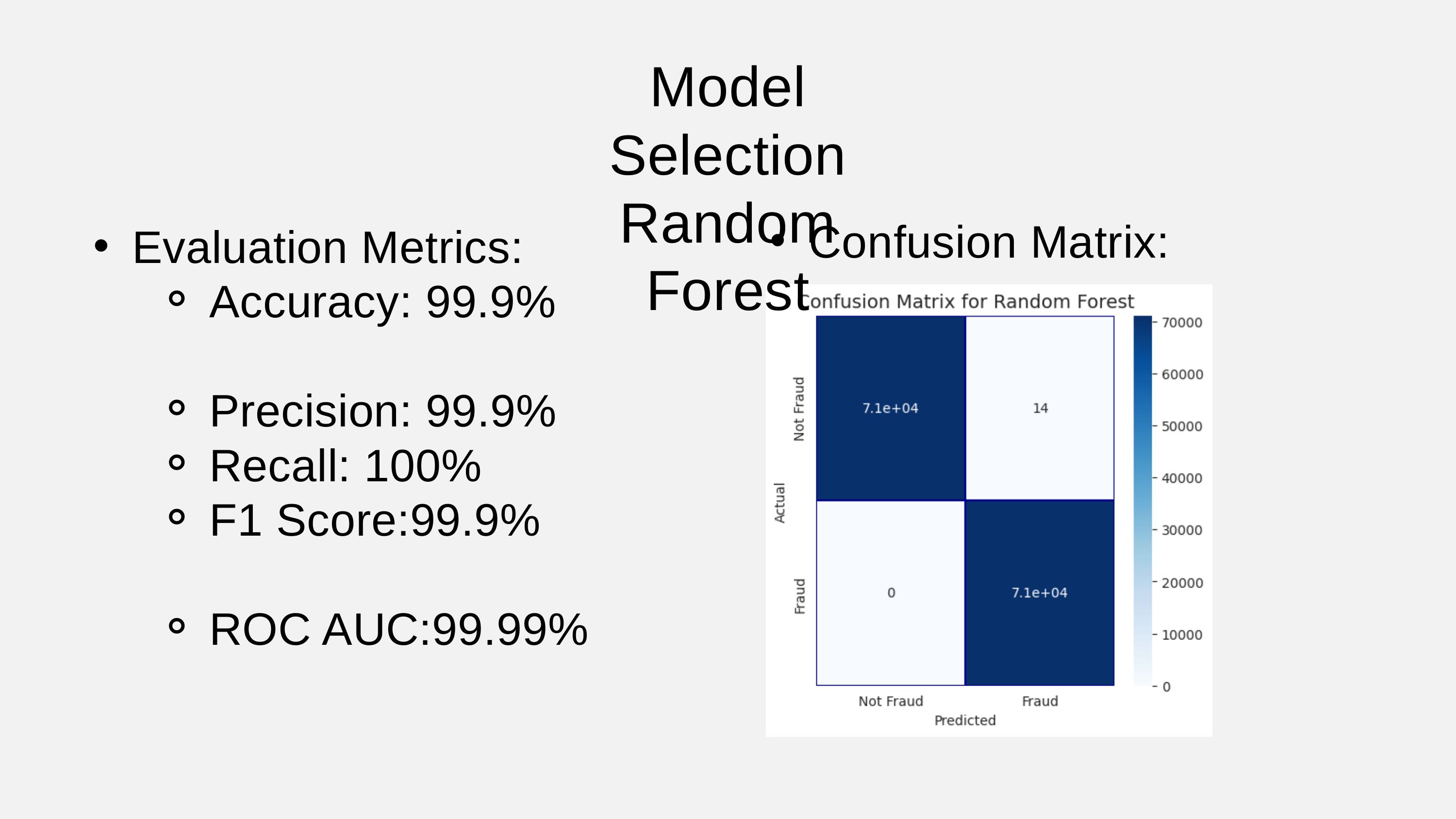

Model Selection
Random Forest

Confusion Matrix:
Evaluation Metrics:
Accuracy: 99.9%
Precision: 99.9%
Recall: 100%
F1 Score:99.9%

ROC AUC:99.99%